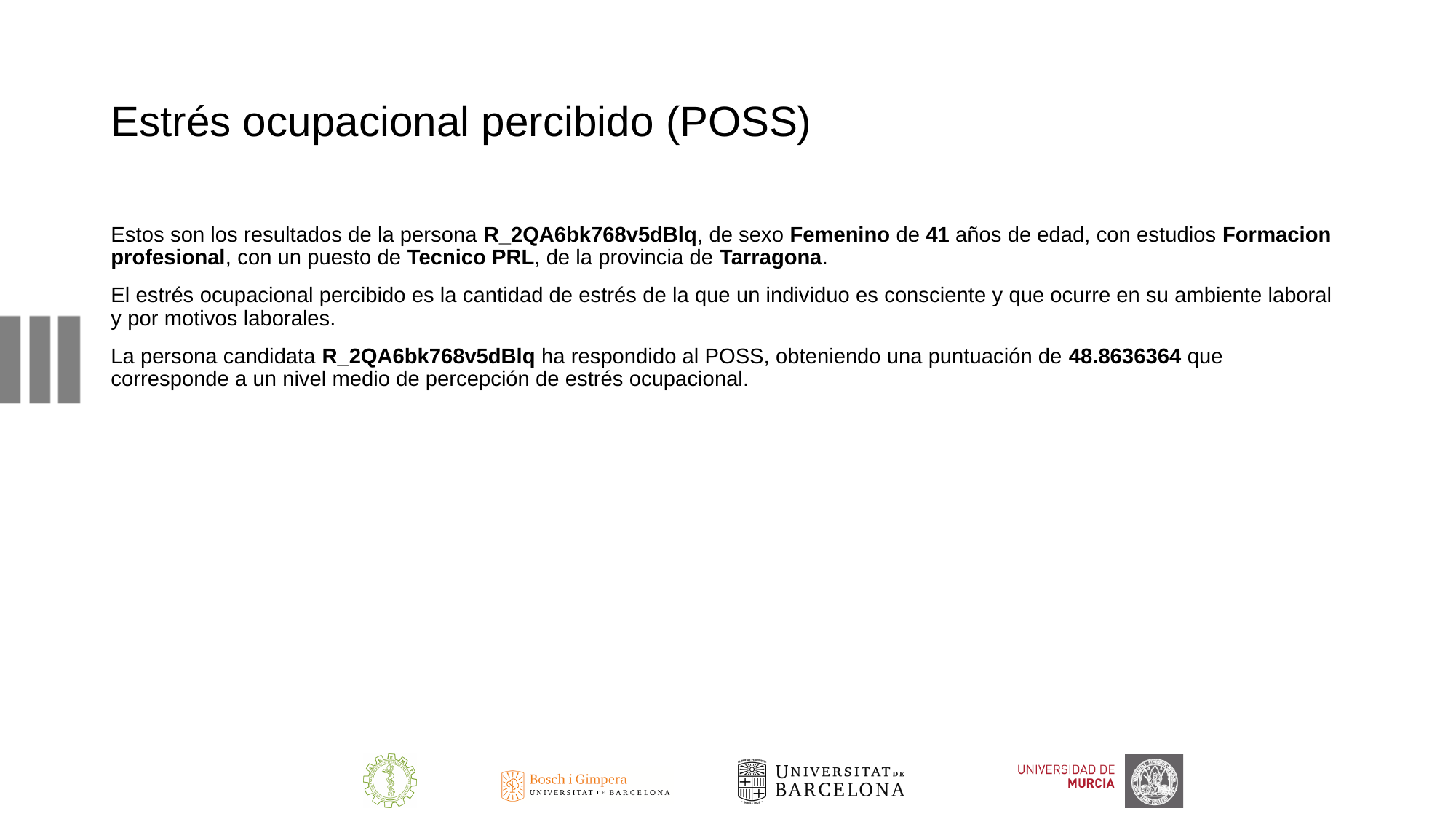

# Estrés ocupacional percibido (POSS)
Estos son los resultados de la persona R_2QA6bk768v5dBlq, de sexo Femenino de 41 años de edad, con estudios Formacion profesional, con un puesto de Tecnico PRL, de la provincia de Tarragona.
El estrés ocupacional percibido es la cantidad de estrés de la que un individuo es consciente y que ocurre en su ambiente laboral y por motivos laborales.
La persona candidata R_2QA6bk768v5dBlq ha respondido al POSS, obteniendo una puntuación de 48.8636364 que corresponde a un nivel medio de percepción de estrés ocupacional.